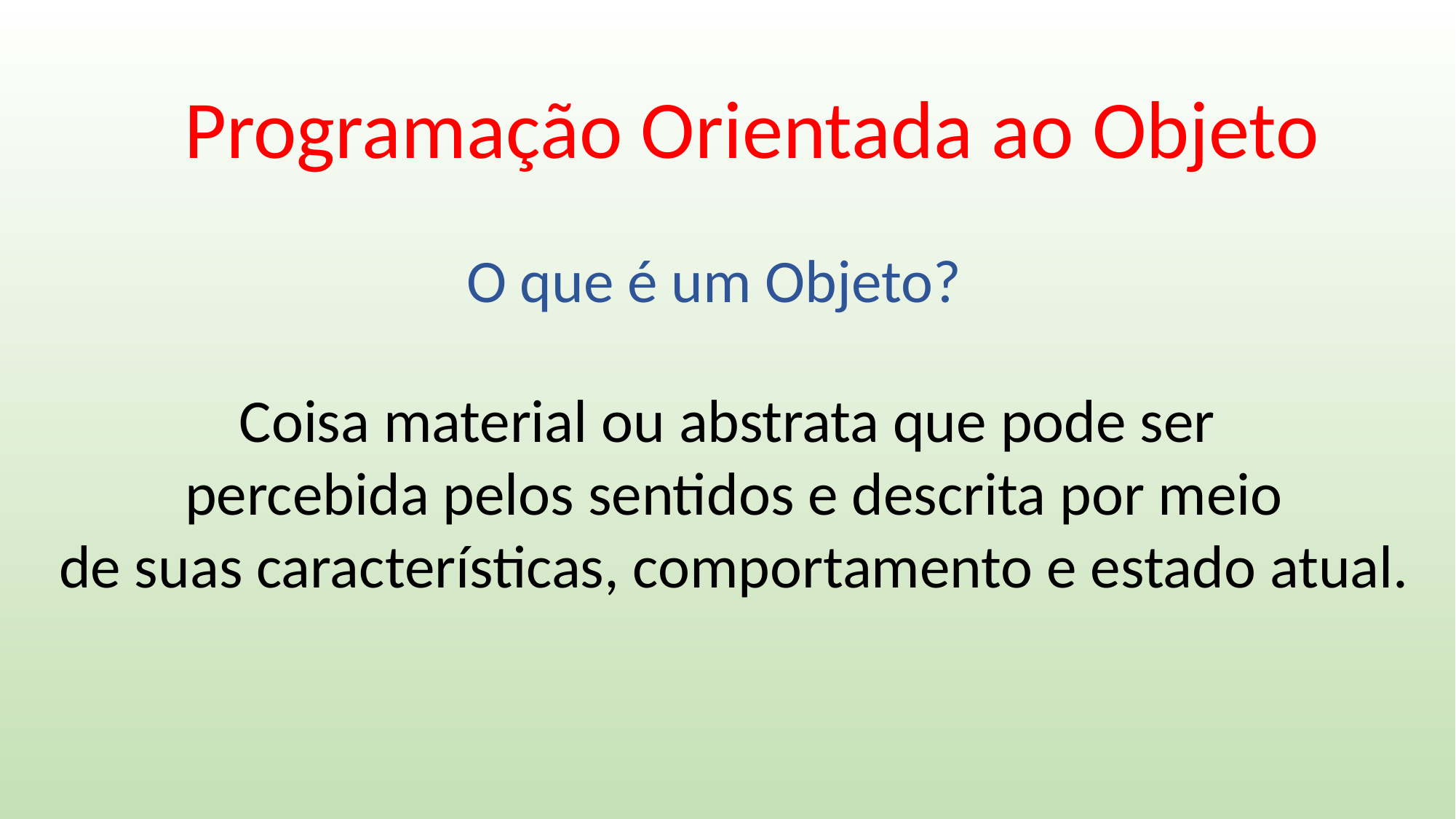

Programação Orientada ao Objeto
O que é um Objeto?
Coisa material ou abstrata que pode ser
 percebida pelos sentidos e descrita por meio
 de suas características, comportamento e estado atual.